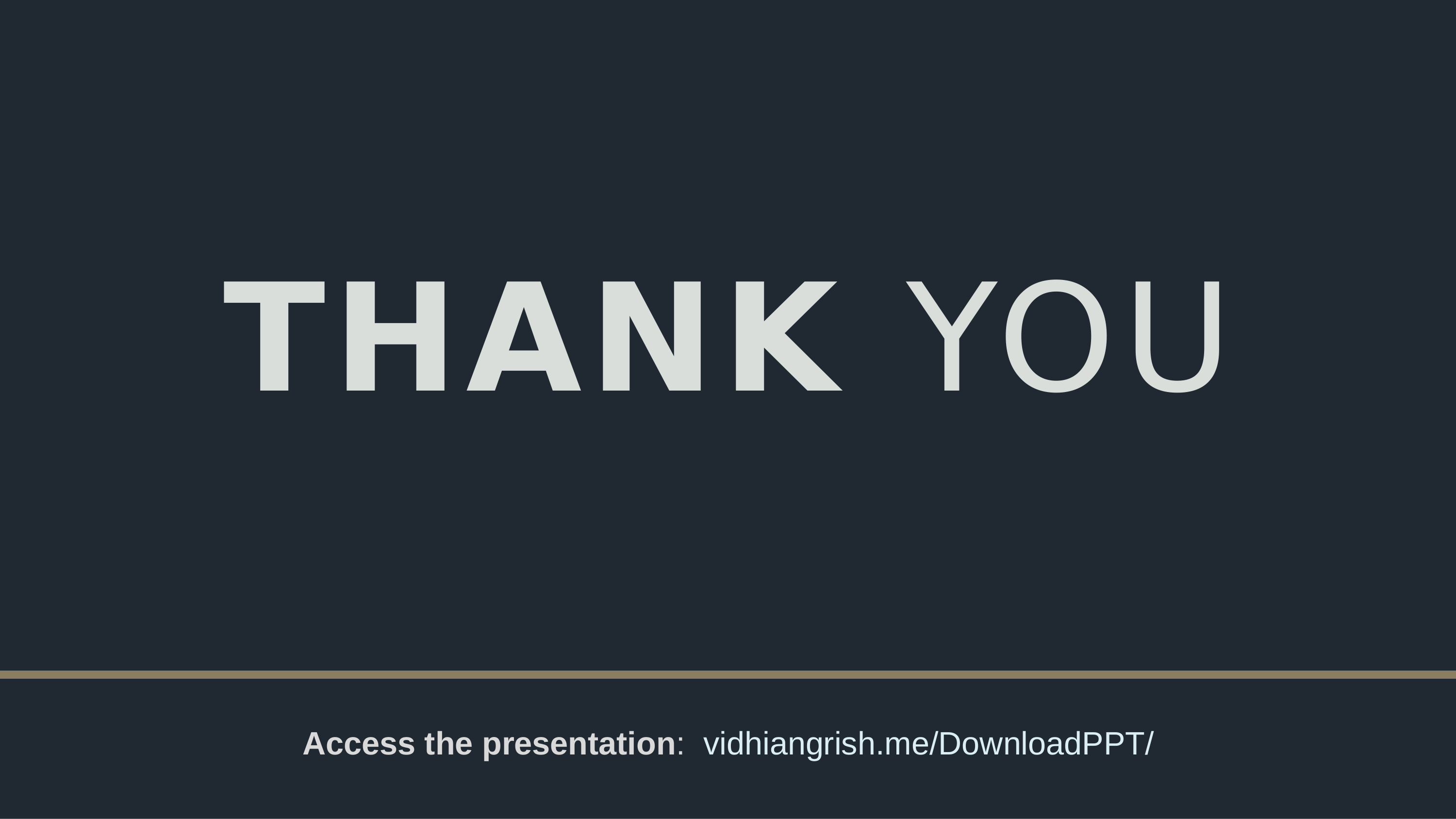

# THANK YOU

Access the presentation:  vidhiangrish.me/DownloadPPT/